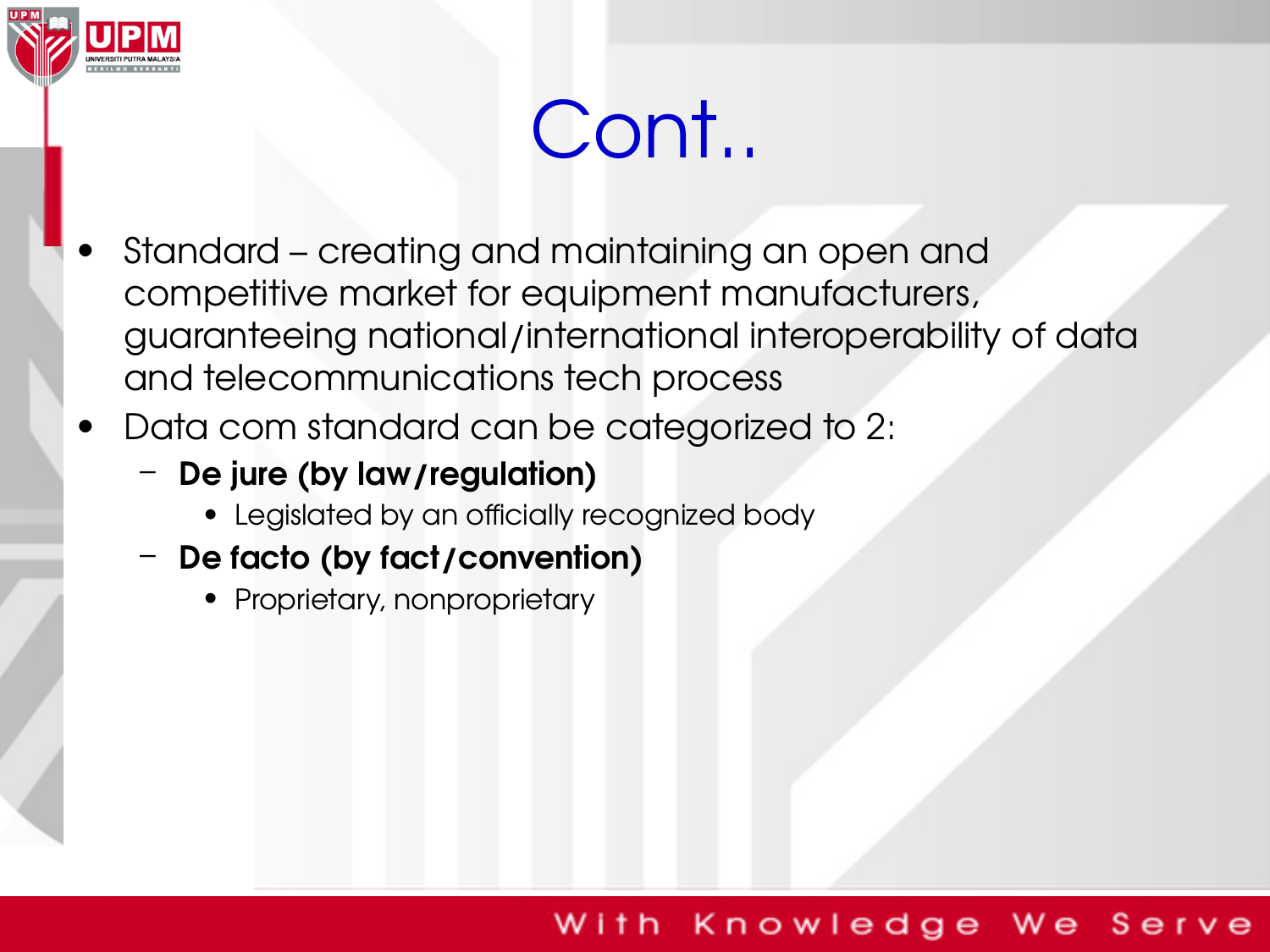

# Cont..
Standard – creating and maintaining an open and competitive market for equipment manufacturers, guaranteeing national/international interoperability of data and telecommunications tech process
Data com standard can be categorized to 2:
De jure (by law/regulation)
Legislated by an officially recognized body
De facto (by fact/convention)
Proprietary, nonproprietary